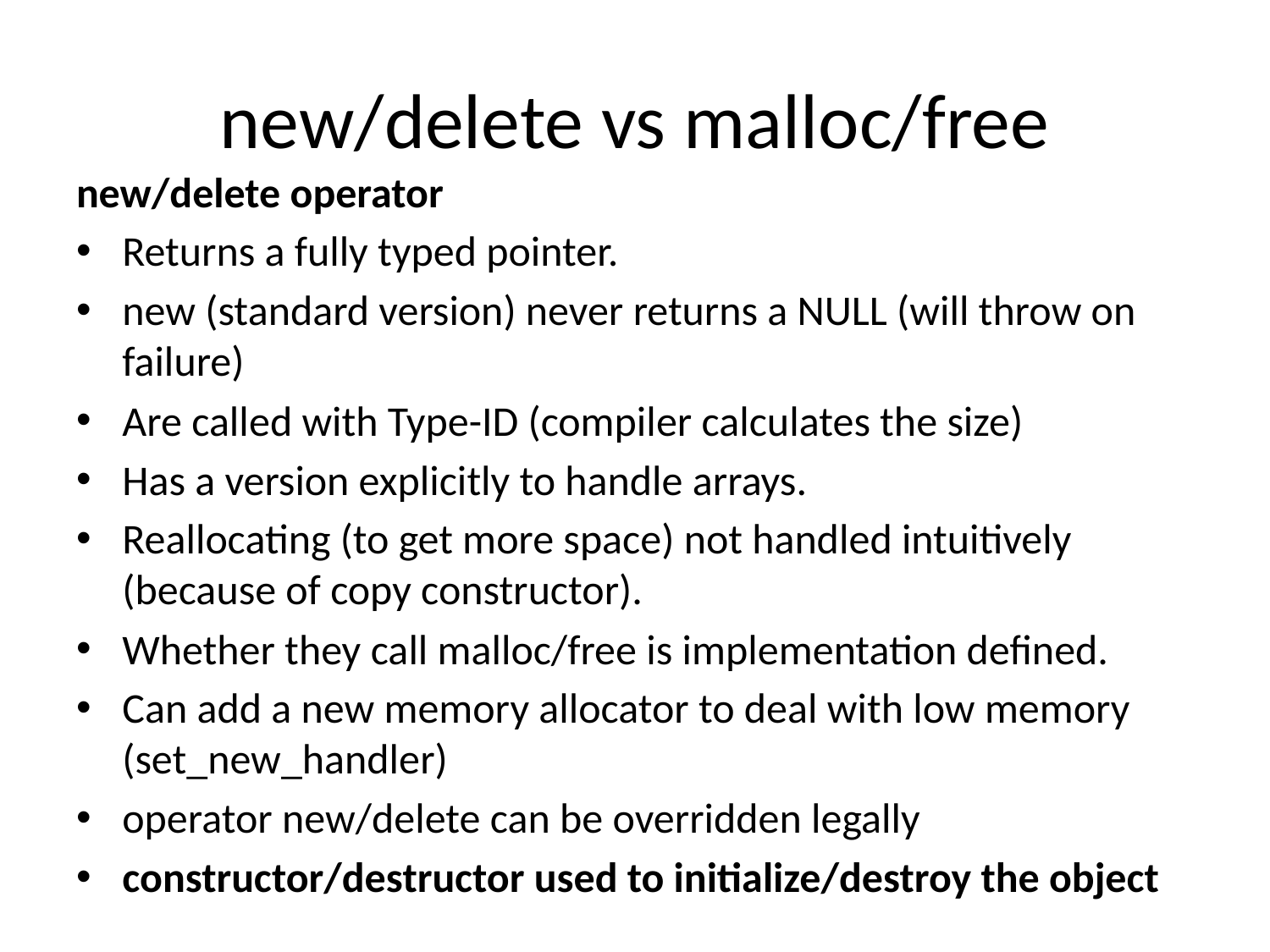

# new/delete vs malloc/free
new/delete operator
Returns a fully typed pointer.
new (standard version) never returns a NULL (will throw on failure)
Are called with Type-ID (compiler calculates the size)
Has a version explicitly to handle arrays.
Reallocating (to get more space) not handled intuitively (because of copy constructor).
Whether they call malloc/free is implementation defined.
Can add a new memory allocator to deal with low memory (set_new_handler)
operator new/delete can be overridden legally
constructor/destructor used to initialize/destroy the object